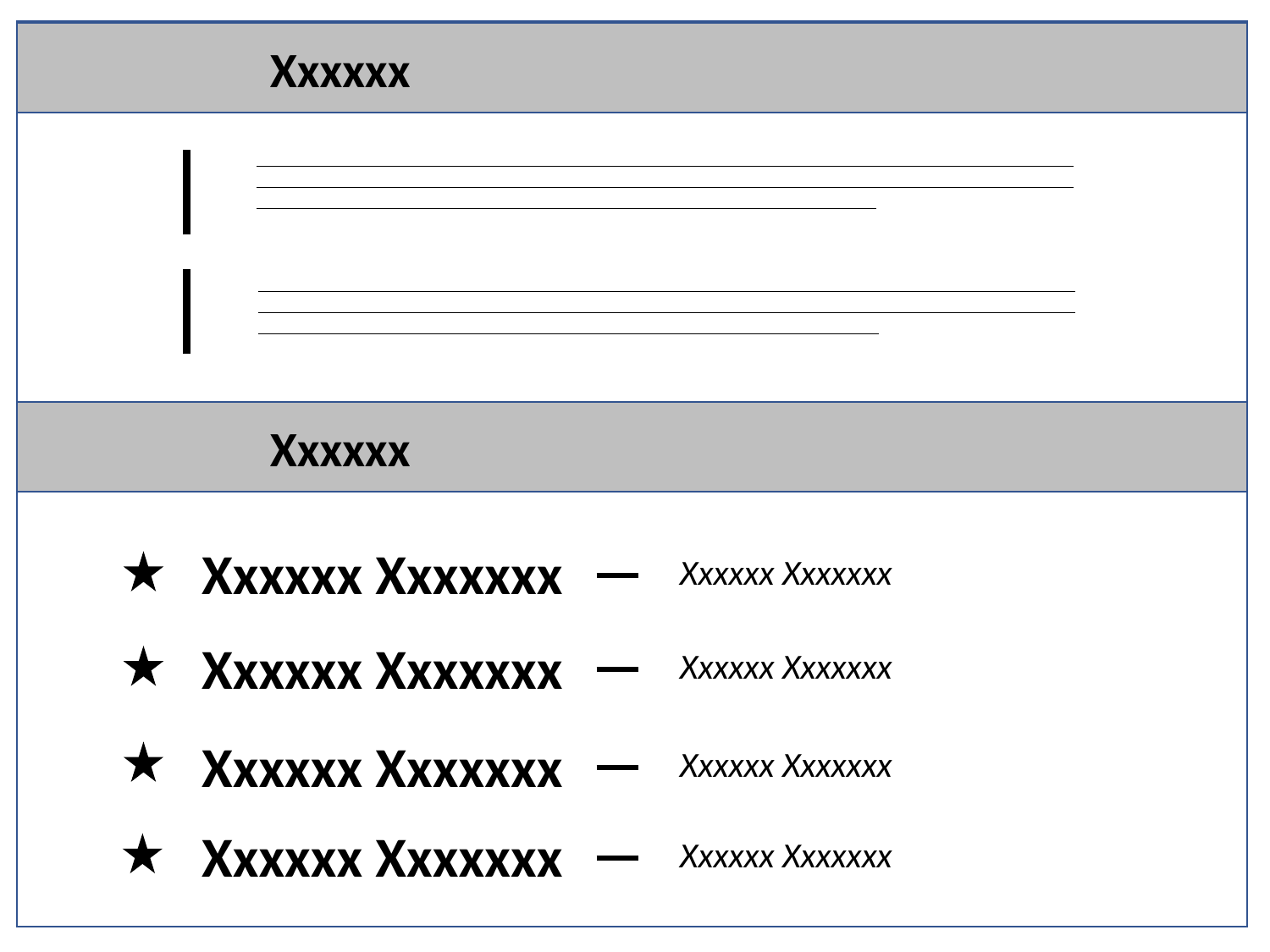

Xxxxxx

Xxxxxx
Xxxxxx Xxxxxxx
Xxxxxx Xxxxxxx

Xxxxxx Xxxxxxx
Xxxxxx Xxxxxxx

Xxxxxx Xxxxxxx
Xxxxxx Xxxxxxx

Xxxxxx Xxxxxxx
Xxxxxx Xxxxxxx